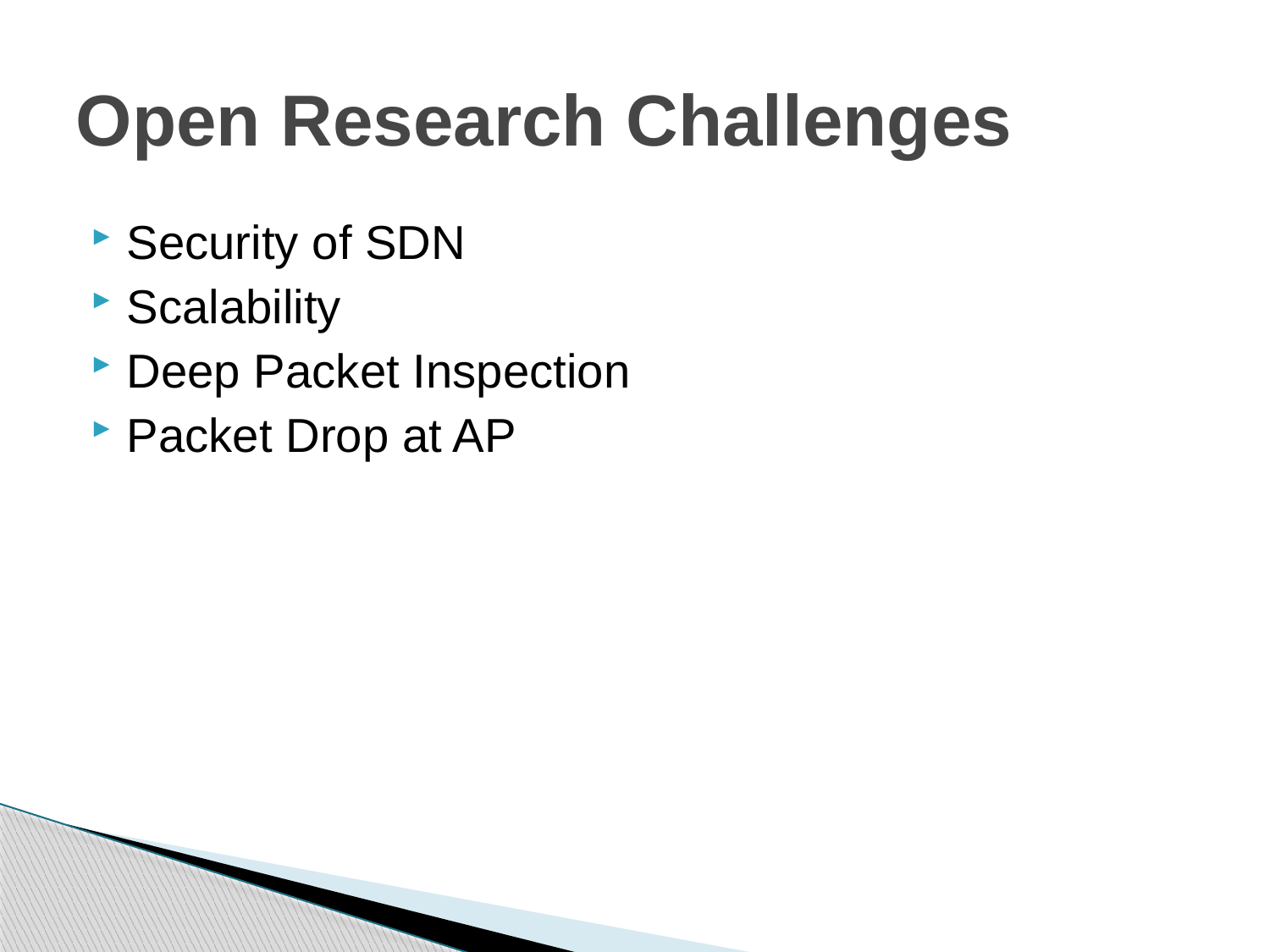

# Open Research Challenges
Security of SDN
Scalability
Deep Packet Inspection
Packet Drop at AP